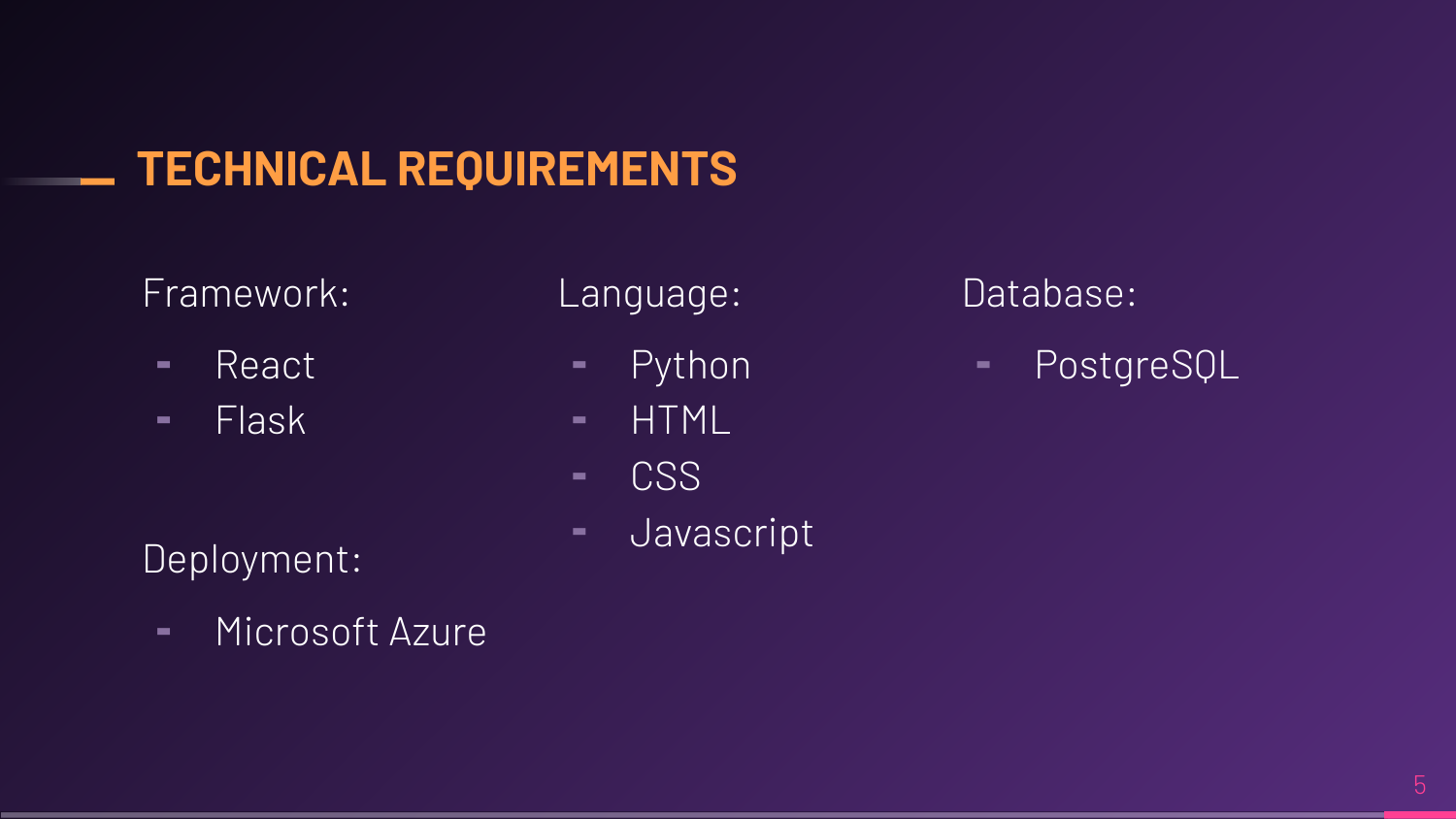

# TECHNICAL REQUIREMENTS

Framework:
React
Flask

Language:
Python
HTML
CSS
Javascript
Database:
PostgreSQL
Deployment:
Microsoft Azure

5